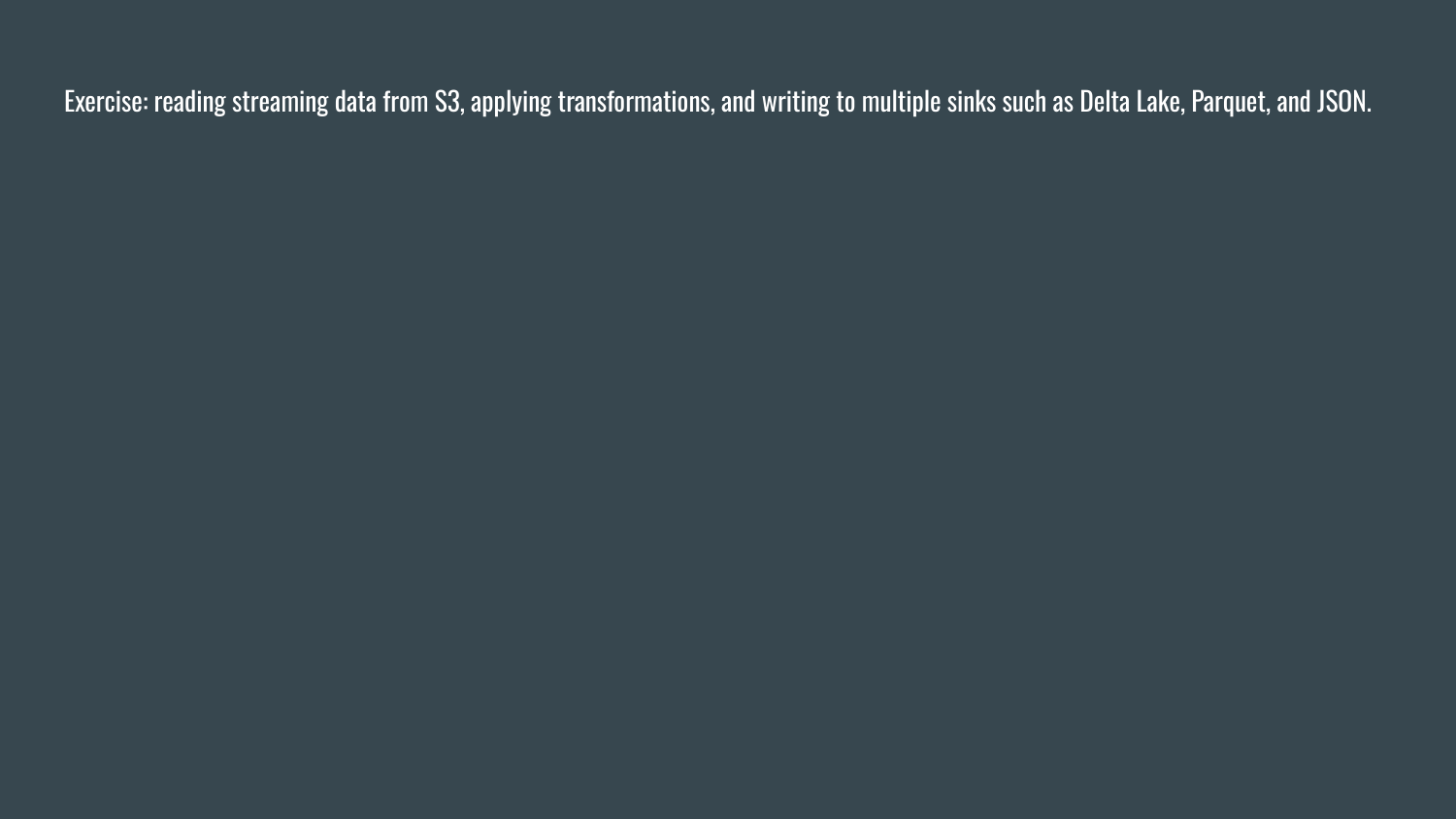

# Exercise: reading streaming data from S3, applying transformations, and writing to multiple sinks such as Delta Lake, Parquet, and JSON.